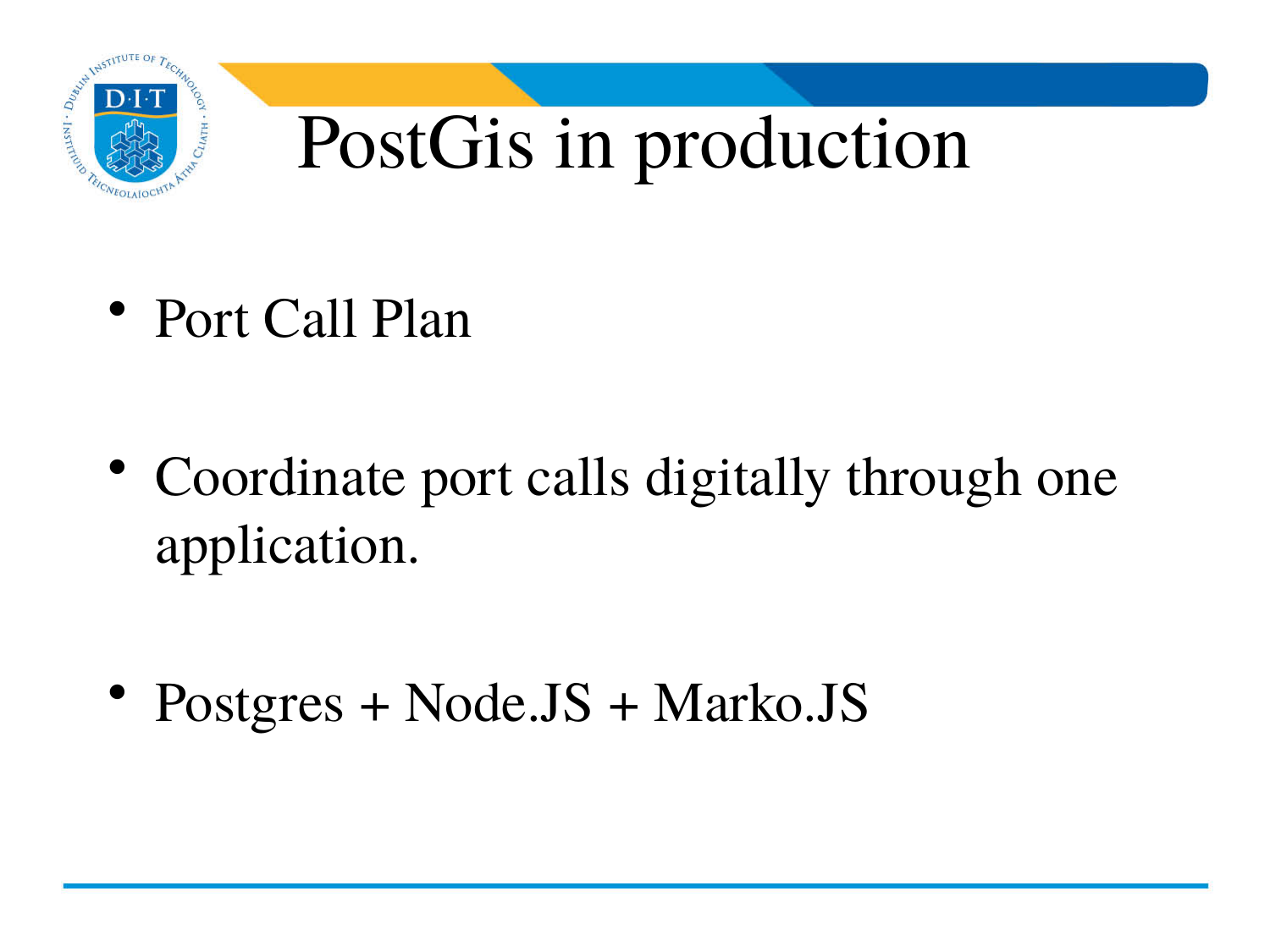

# PostGis in production
Port Call Plan

Coordinate port calls digitally through one application.

Postgres + Node.JS + Marko.JS